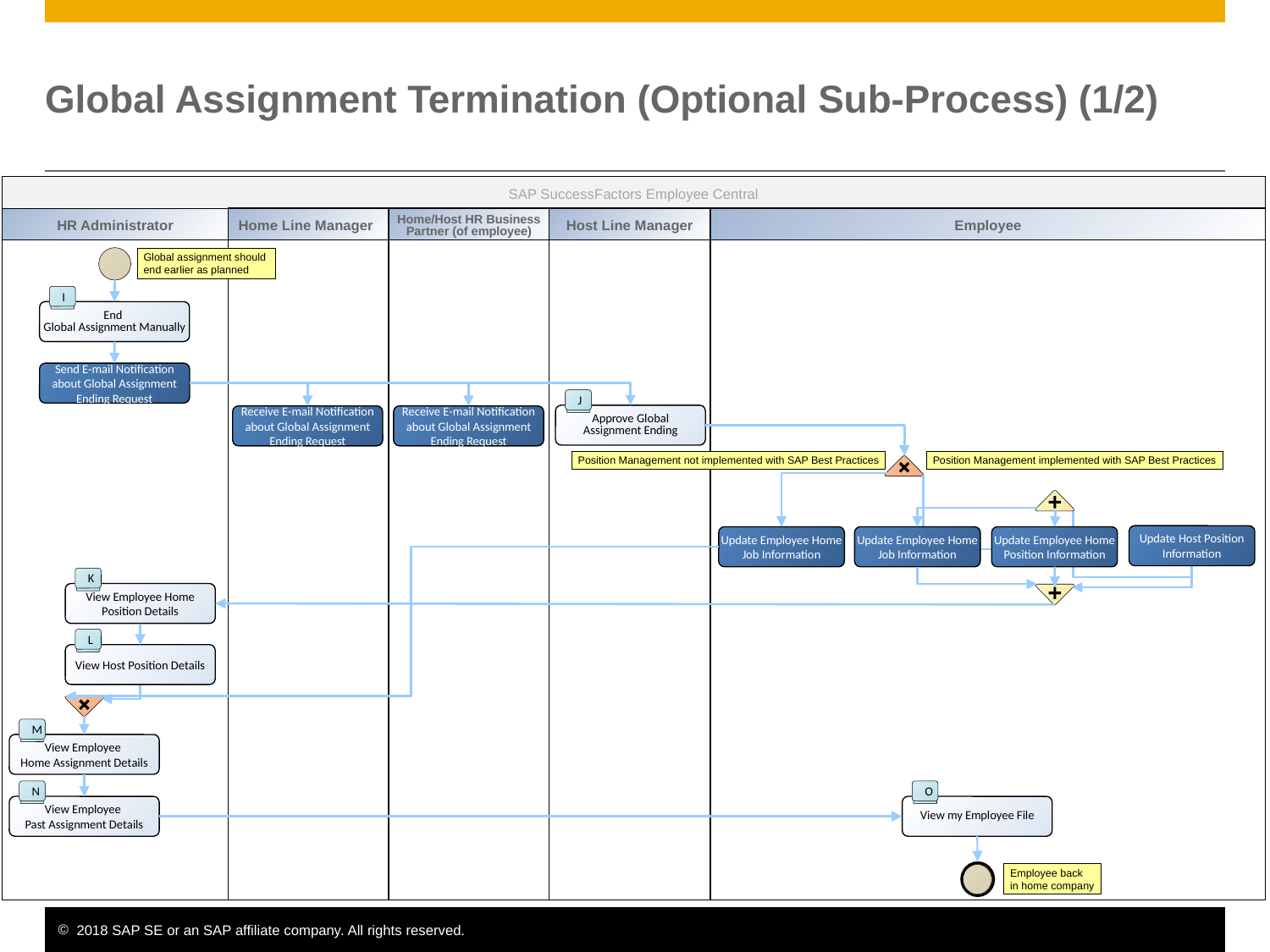

# Global Assignment Termination (Optional Sub-Process) (1/2)
SAP SuccessFactors Employee Central
HR Administrator
Home Line Manager
Home/Host HR Business Partner (of employee)
Host Line Manager
Employee

Global assignment should
end earlier as planned
I

End
Global Assignment Manually

Send E-mail Notification about Global Assignment Ending Request
J

Approve Global Assignment Ending

Receive E-mail Notification about Global Assignment Ending Request

Receive E-mail Notification about Global Assignment Ending Request
Position Management not implemented with SAP Best Practices
Position Management implemented with SAP Best Practices

Update Host Position Information

Update Employee Home Job Information

Update Employee Home Job Information

Update Employee Home Position Information
K

View Employee Home Position Details

L

View Host Position Details

M

View Employee
Home Assignment Details

N

View Employee
Past Assignment Details

O

View my Employee File

Employee back
in home company